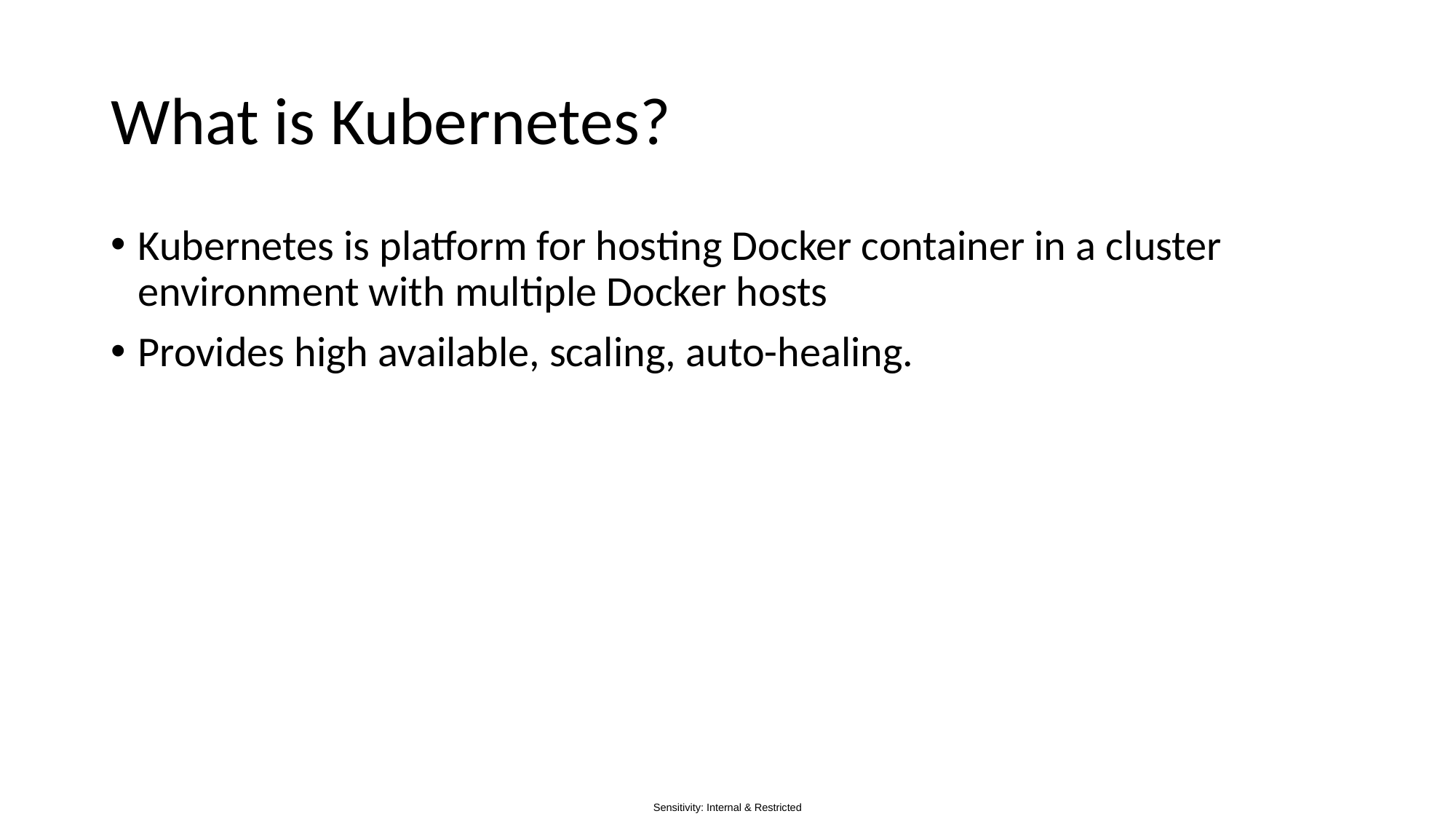

# What is Kubernetes?
Kubernetes is platform for hosting Docker container in a cluster environment with multiple Docker hosts
Provides high available, scaling, auto-healing.